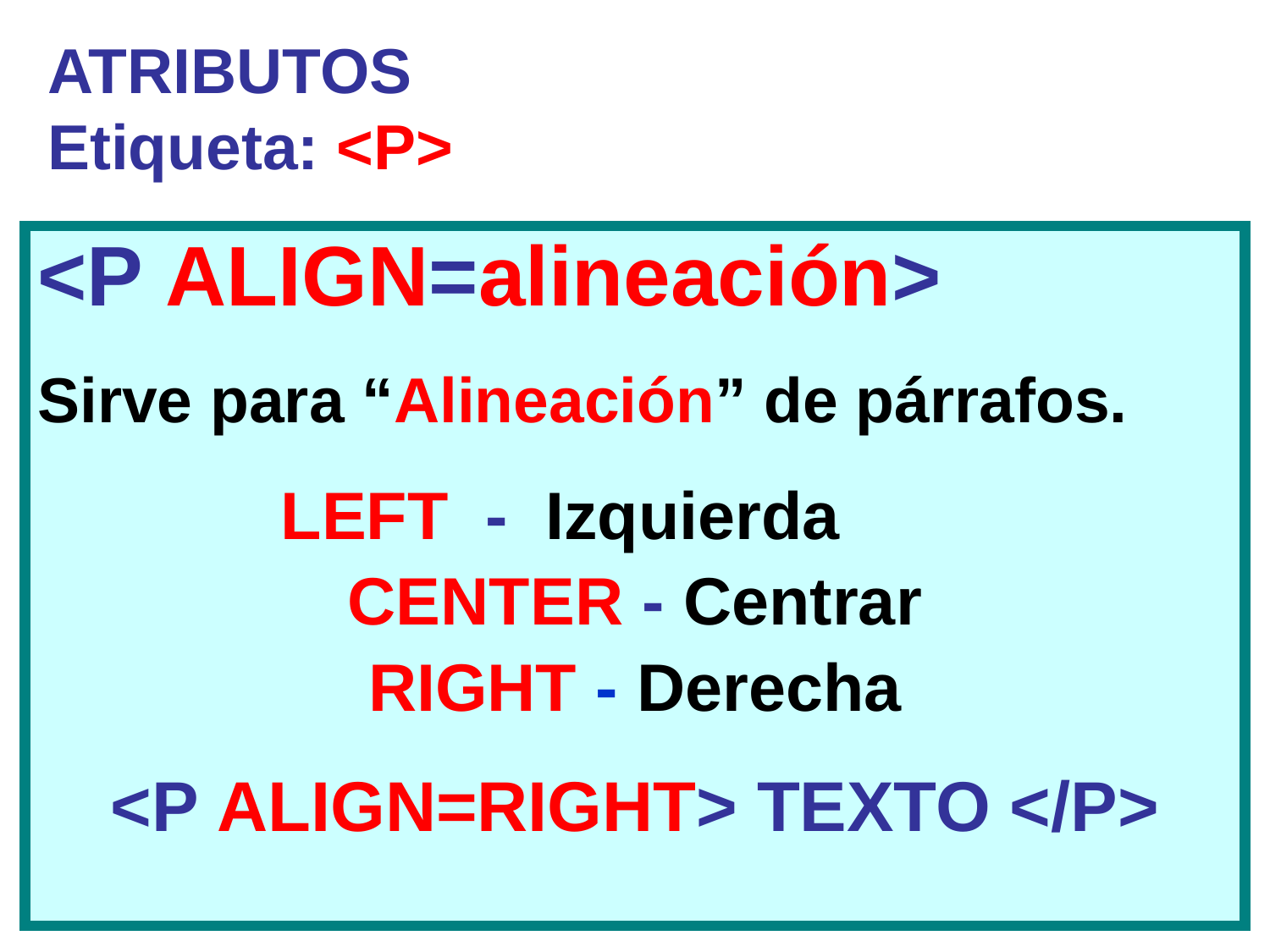

# ATRIBUTOS Etiqueta: <P>
<P ALIGN=alineación>

Sirve para “Alineación” de párrafos.

LEFT  -  Izquierda
CENTER - Centrar
RIGHT - Derecha

<P ALIGN=RIGHT> TEXTO </P>